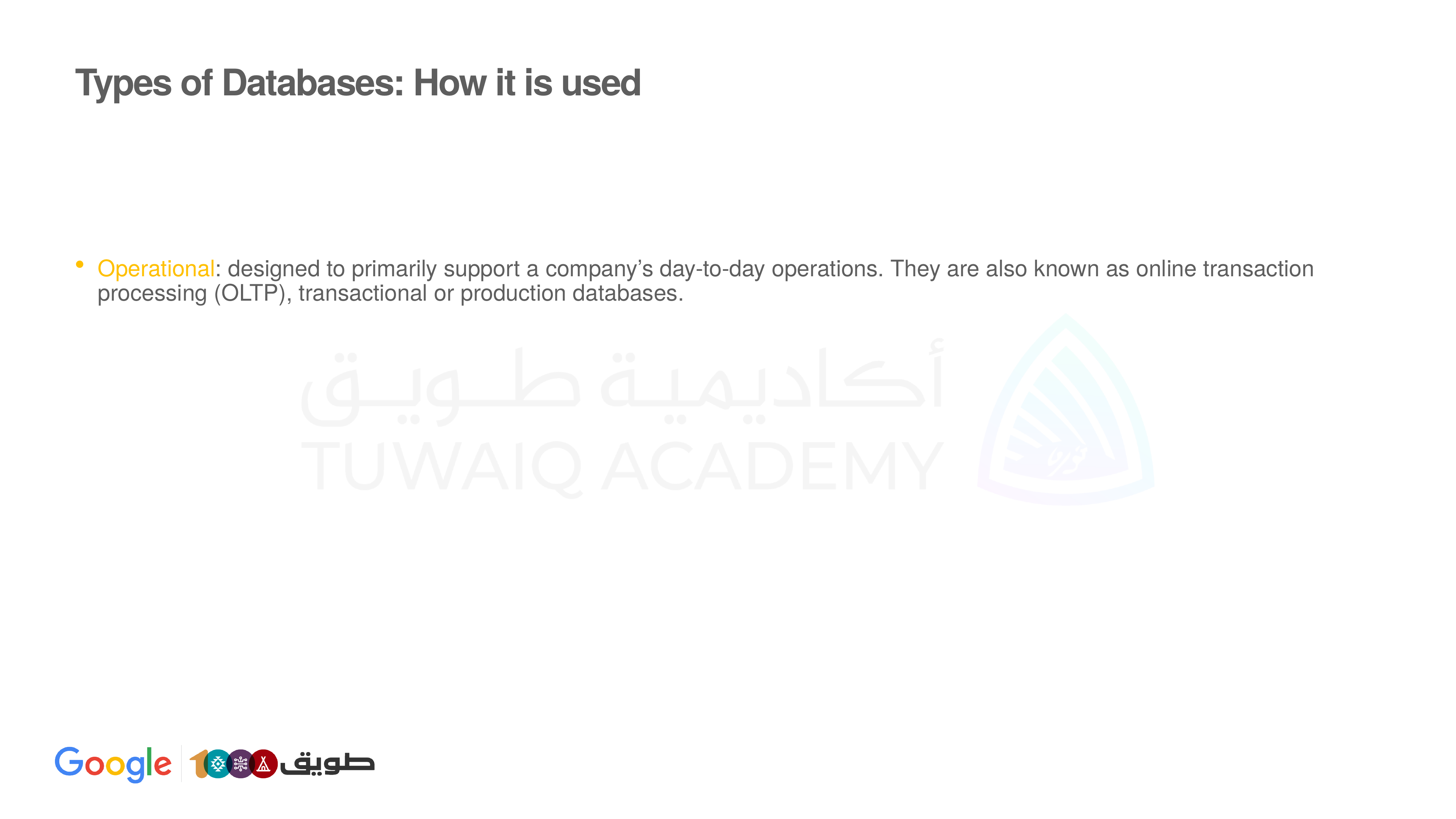

# Types of Databases: How it is used

Operational: designed to primarily support a company’s day-to-day operations. They are also known as online transaction processing (OLTP), transactional or production databases.